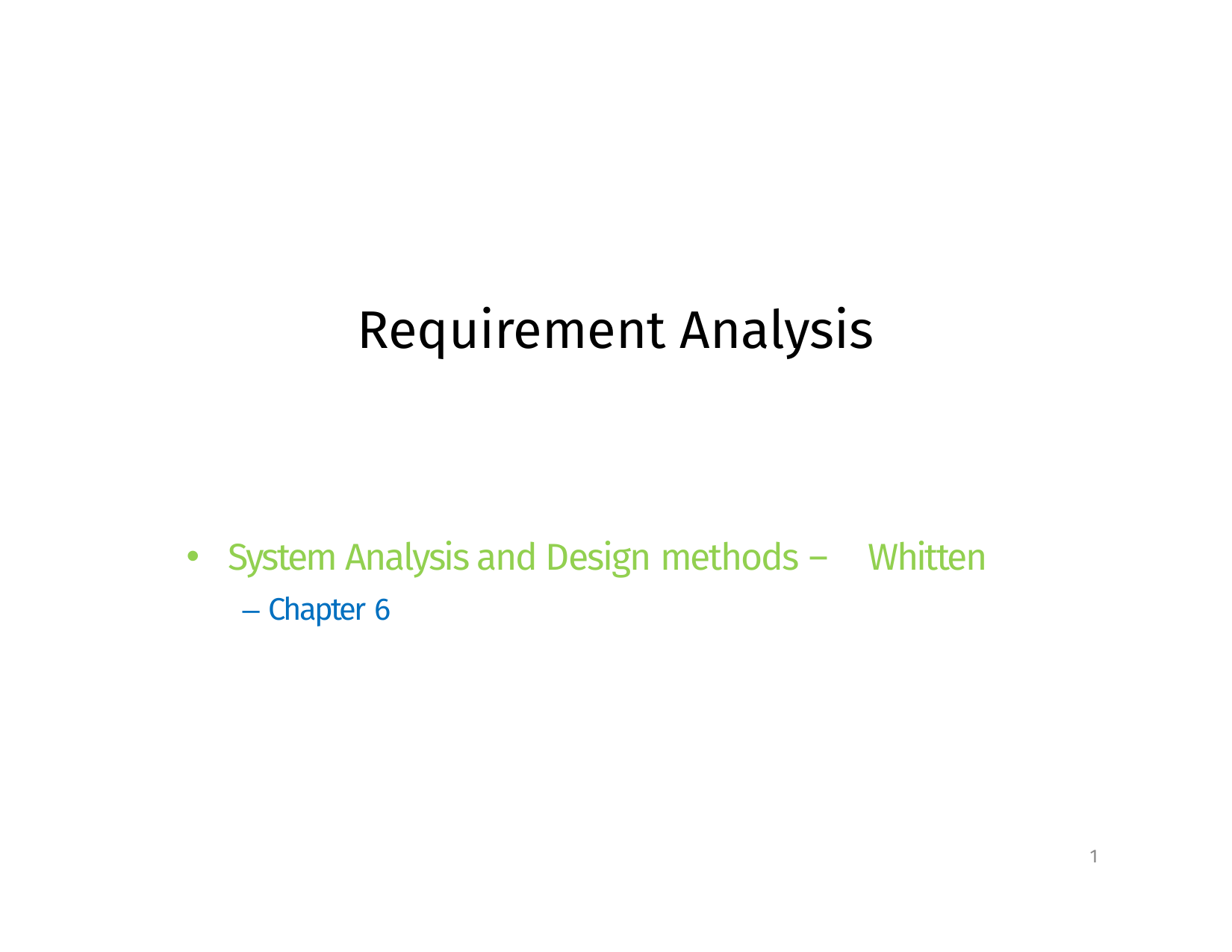

# Requirement Analysis
System Analysis and Design methods –  Whitten
– Chapter 6

1